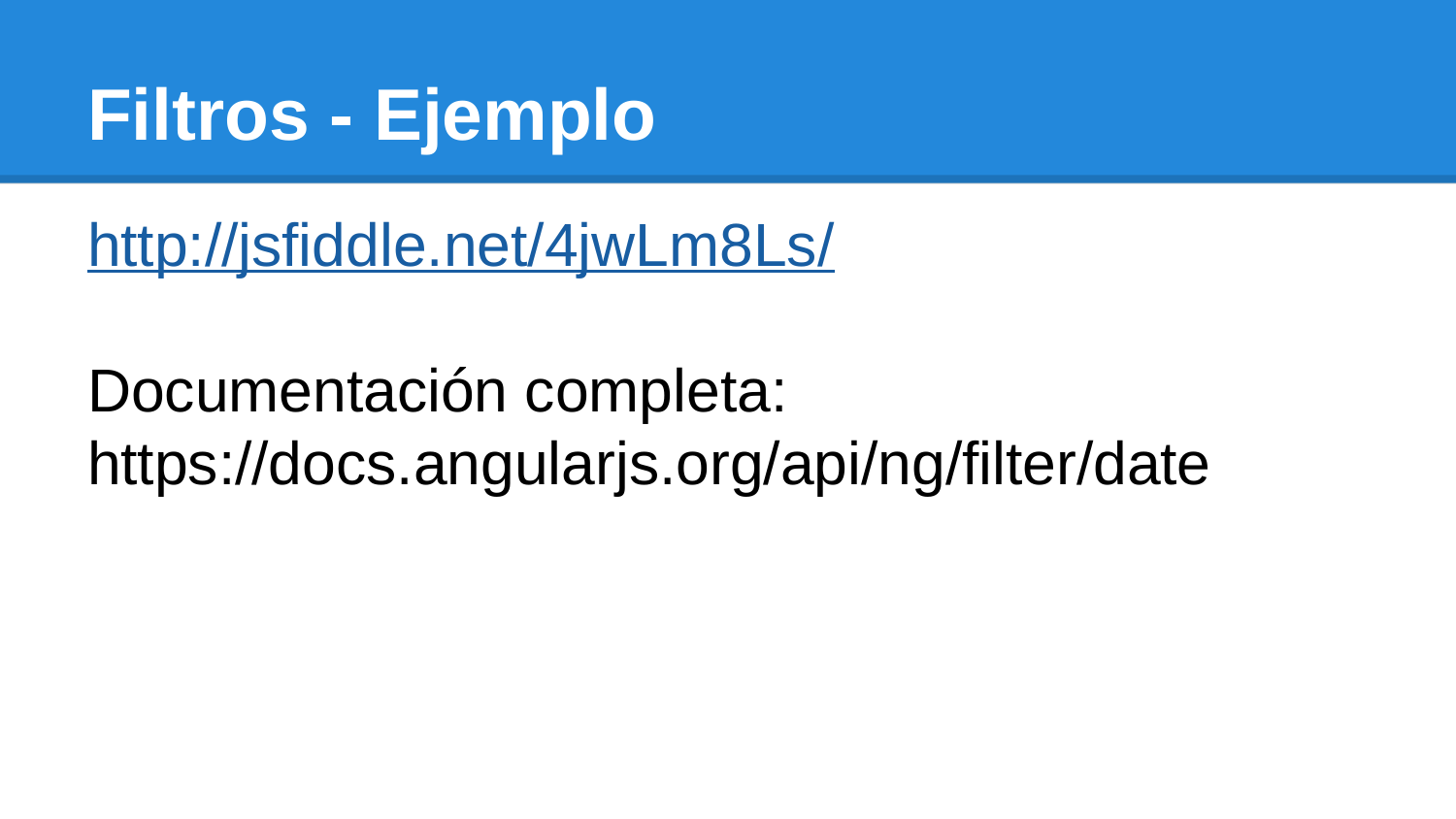

# Filtros - Ejemplo
http://jsfiddle.net/4jwLm8Ls/

Documentación completa:
https://docs.angularjs.org/api/ng/filter/date